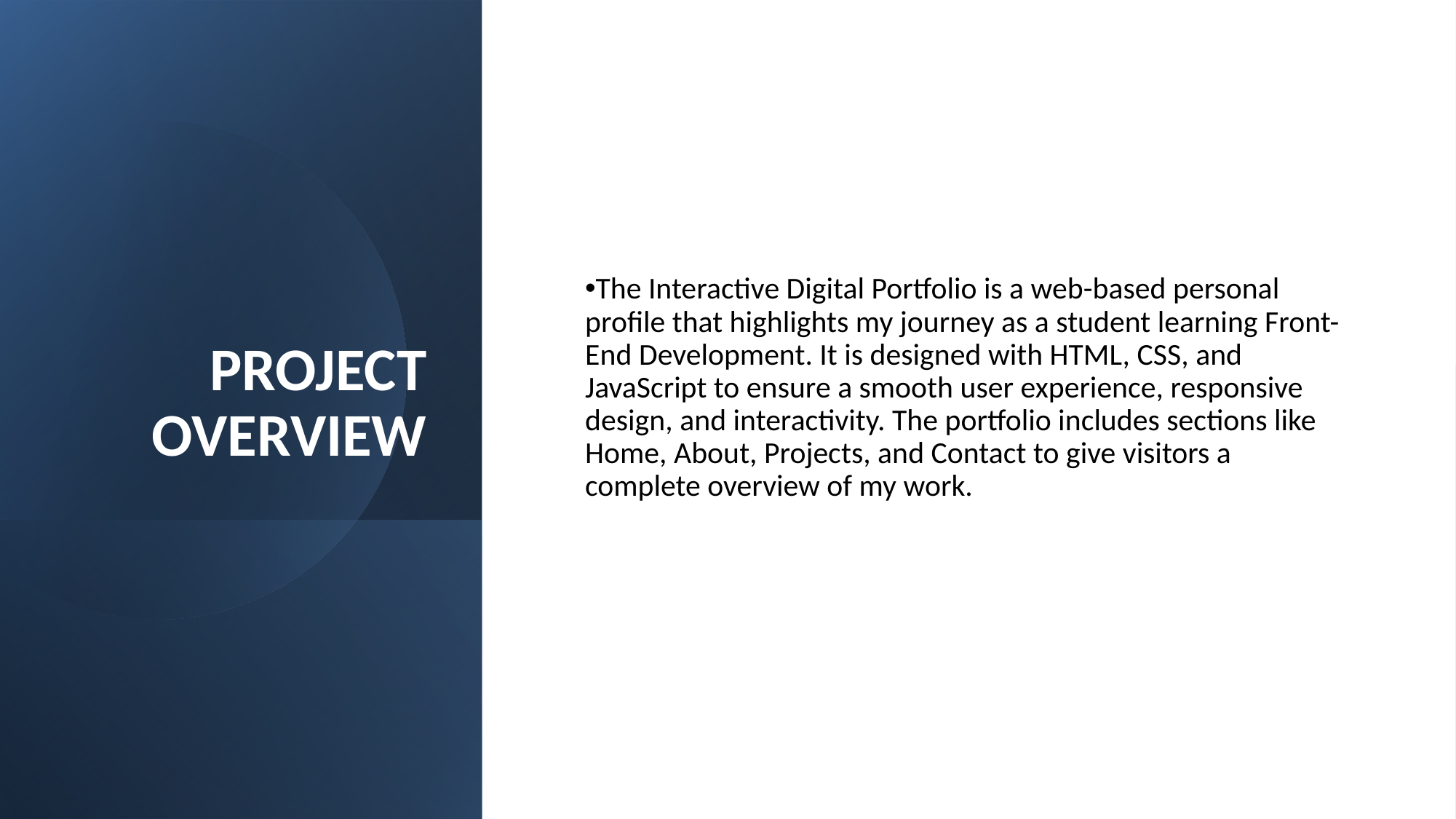

# PROJECT OVERVIEW
The Interactive Digital Portfolio is a web-based personal profile that highlights my journey as a student learning Front-End Development. It is designed with HTML, CSS, and JavaScript to ensure a smooth user experience, responsive design, and interactivity. The portfolio includes sections like Home, About, Projects, and Contact to give visitors a complete overview of my work.